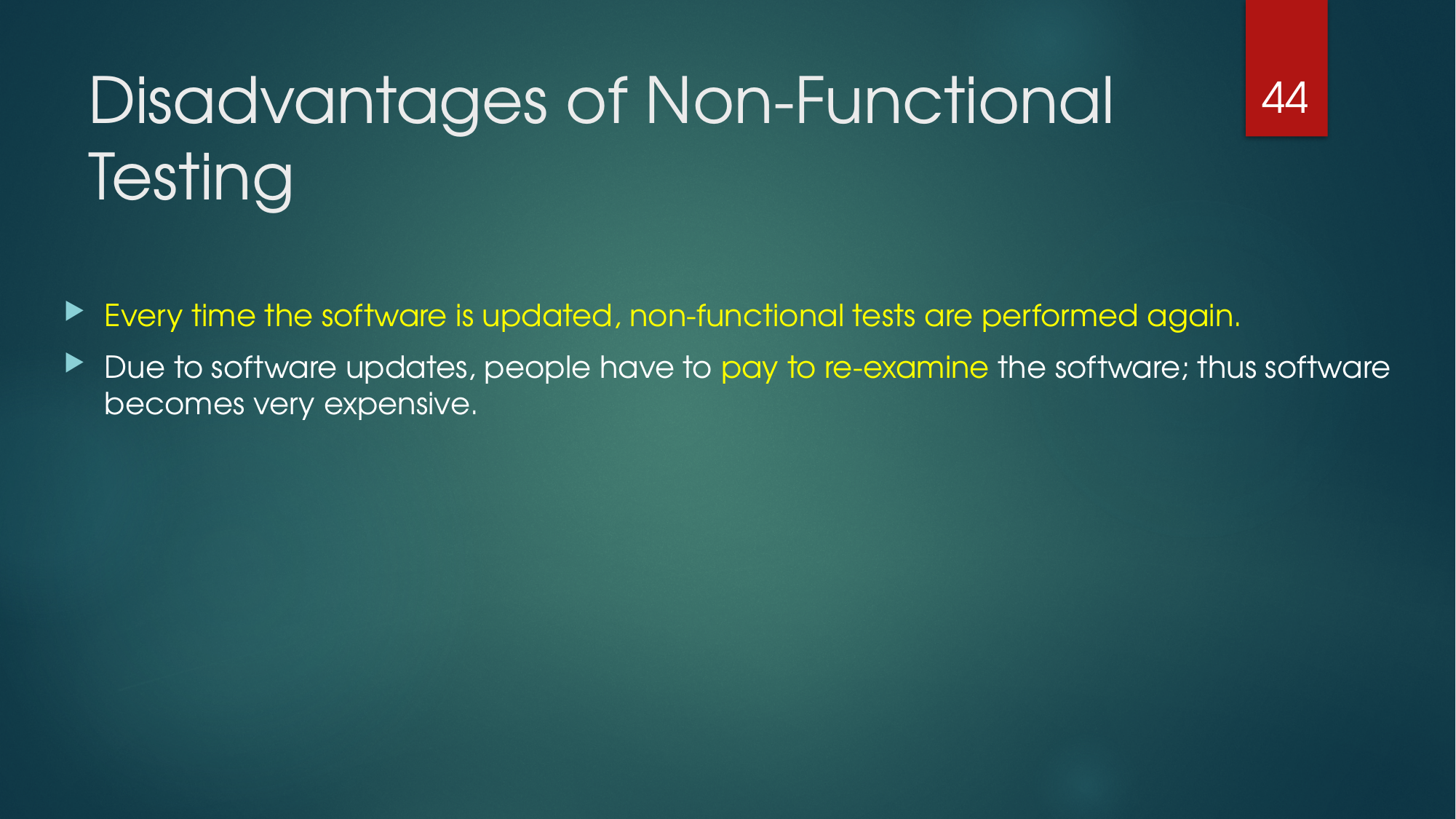

44
# Disadvantages of Non-Functional Testing
Every time the software is updated, non-functional tests are performed again.
Due to software updates, people have to pay to re-examine the software; thus software becomes very expensive.